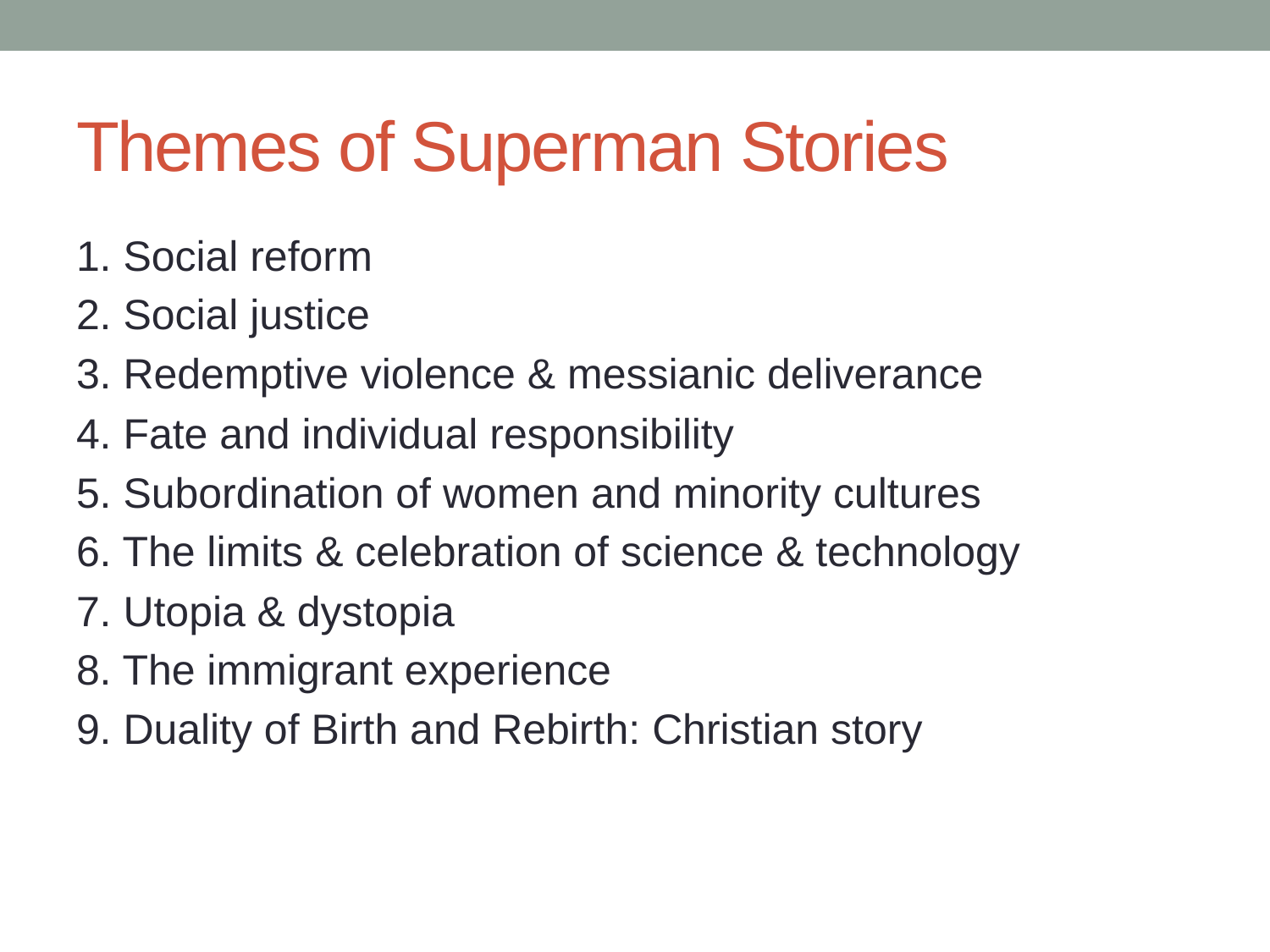

# Themes of Superman Stories
1. Social reform
2. Social justice
3. Redemptive violence & messianic deliverance
4. Fate and individual responsibility
5. Subordination of women and minority cultures
6. The limits & celebration of science & technology
7. Utopia & dystopia
8. The immigrant experience
9. Duality of Birth and Rebirth: Christian story